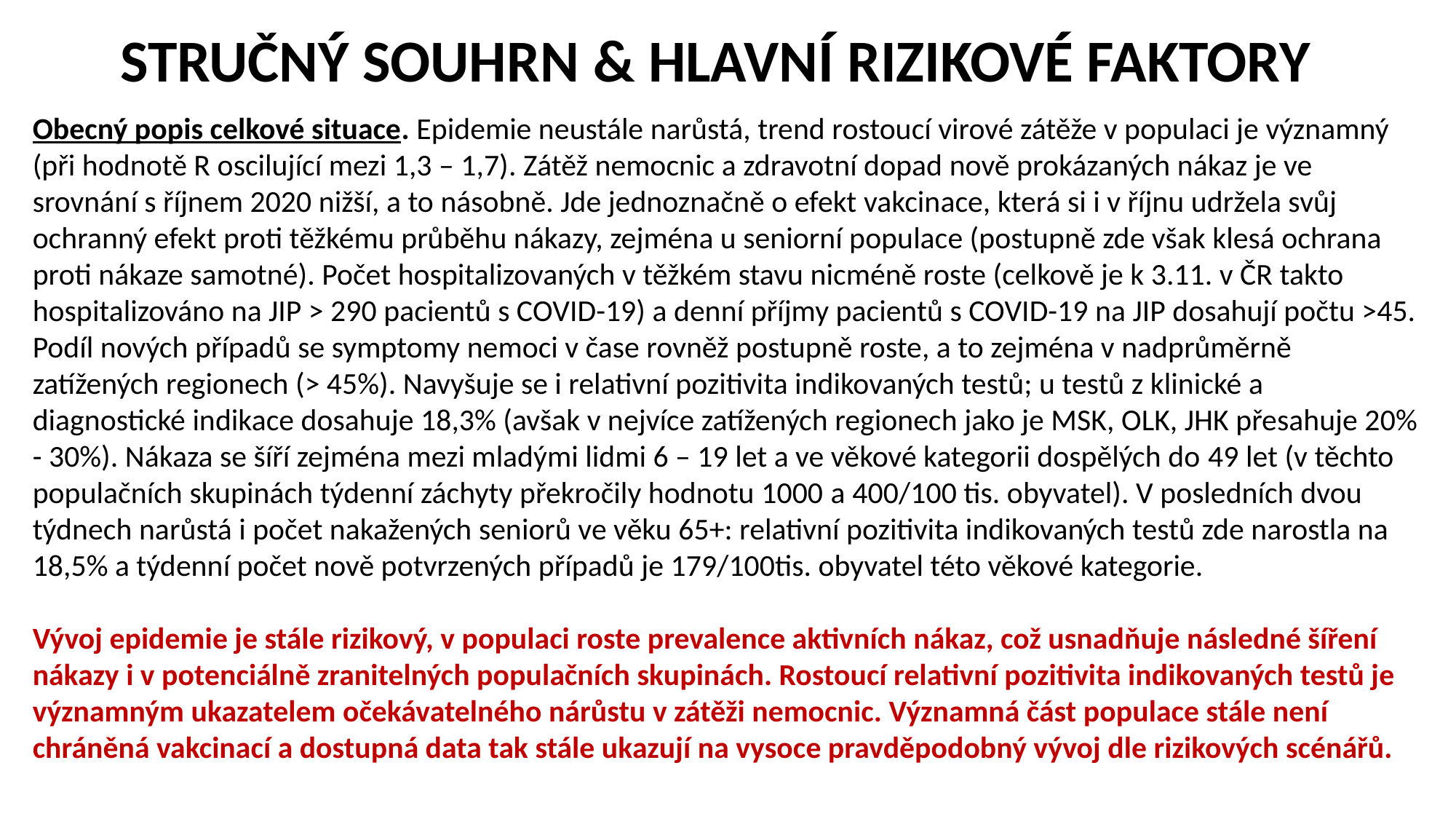

STRUČNÝ SOUHRN & HLAVNÍ RIZIKOVÉ FAKTORY
Obecný popis celkové situace. Epidemie neustále narůstá, trend rostoucí virové zátěže v populaci je významný (při hodnotě R oscilující mezi 1,3 – 1,7). Zátěž nemocnic a zdravotní dopad nově prokázaných nákaz je ve srovnání s říjnem 2020 nižší, a to násobně. Jde jednoznačně o efekt vakcinace, která si i v říjnu udržela svůj ochranný efekt proti těžkému průběhu nákazy, zejména u seniorní populace (postupně zde však klesá ochrana proti nákaze samotné). Počet hospitalizovaných v těžkém stavu nicméně roste (celkově je k 3.11. v ČR takto hospitalizováno na JIP > 290 pacientů s COVID-19) a denní příjmy pacientů s COVID-19 na JIP dosahují počtu >45. Podíl nových případů se symptomy nemoci v čase rovněž postupně roste, a to zejména v nadprůměrně zatížených regionech (> 45%). Navyšuje se i relativní pozitivita indikovaných testů; u testů z klinické a diagnostické indikace dosahuje 18,3% (avšak v nejvíce zatížených regionech jako je MSK, OLK, JHK přesahuje 20% - 30%). Nákaza se šíří zejména mezi mladými lidmi 6 – 19 let a ve věkové kategorii dospělých do 49 let (v těchto populačních skupinách týdenní záchyty překročily hodnotu 1000 a 400/100 tis. obyvatel). V posledních dvou týdnech narůstá i počet nakažených seniorů ve věku 65+: relativní pozitivita indikovaných testů zde narostla na 18,5% a týdenní počet nově potvrzených případů je 179/100tis. obyvatel této věkové kategorie.

Vývoj epidemie je stále rizikový, v populaci roste prevalence aktivních nákaz, což usnadňuje následné šíření nákazy i v potenciálně zranitelných populačních skupinách. Rostoucí relativní pozitivita indikovaných testů je významným ukazatelem očekávatelného nárůstu v zátěži nemocnic. Významná část populace stále není chráněná vakcinací a dostupná data tak stále ukazují na vysoce pravděpodobný vývoj dle rizikových scénářů.